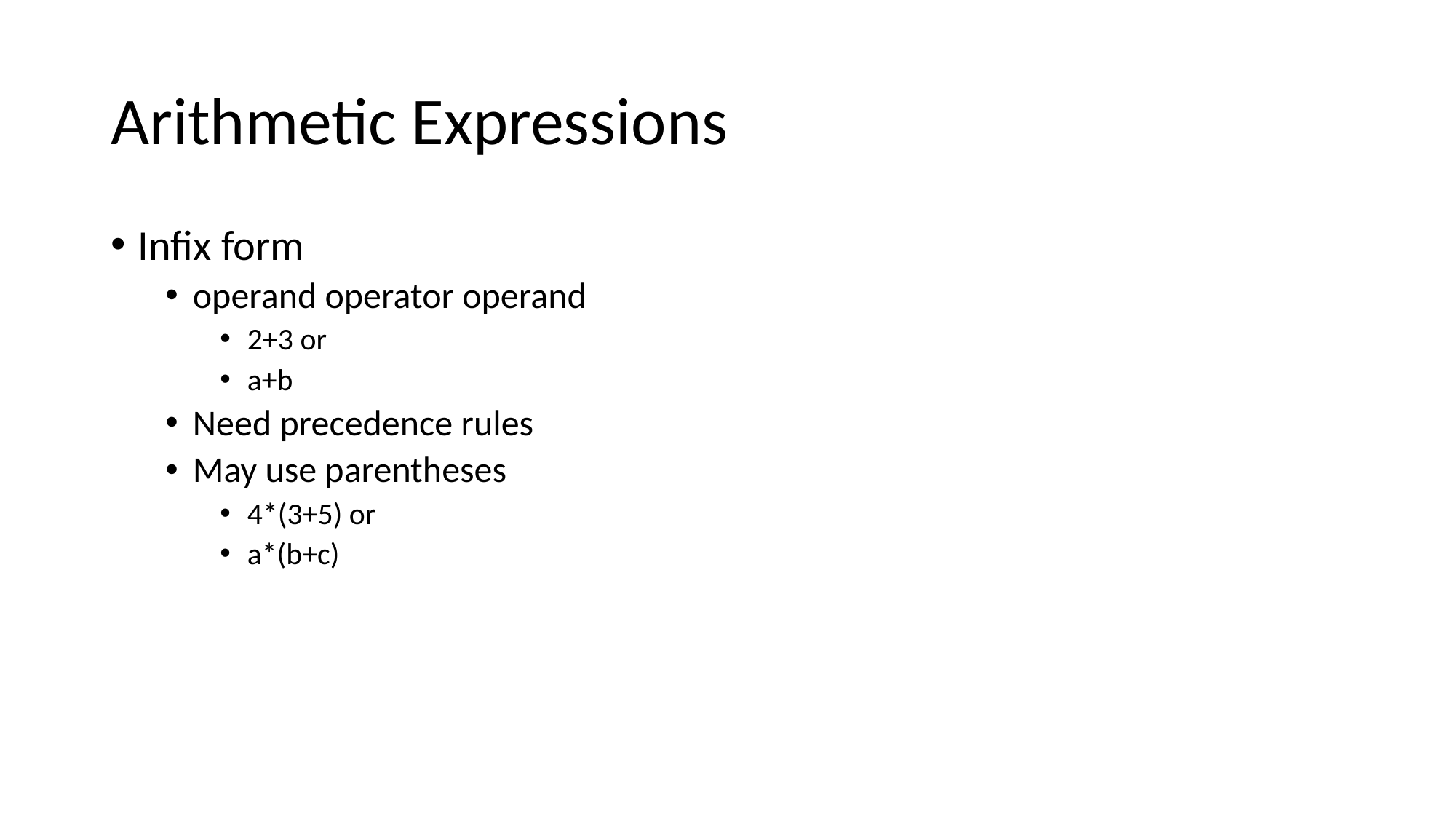

# Arithmetic Expressions
Infix form
operand operator operand
2+3 or
a+b
Need precedence rules
May use parentheses
4*(3+5) or
a*(b+c)